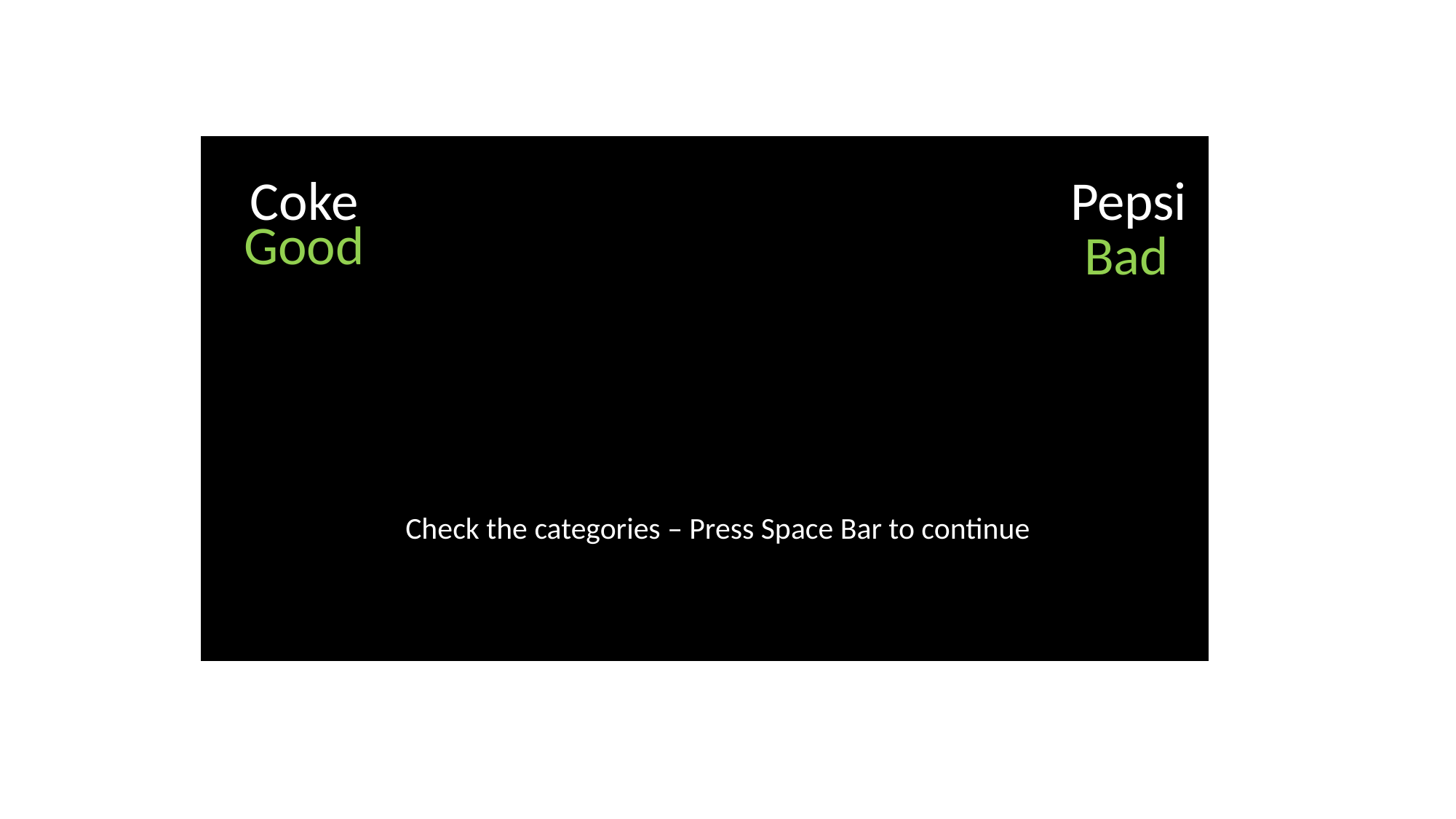

Pepsi
Coke
Good
Bad
Check the categories – Press Space Bar to continue